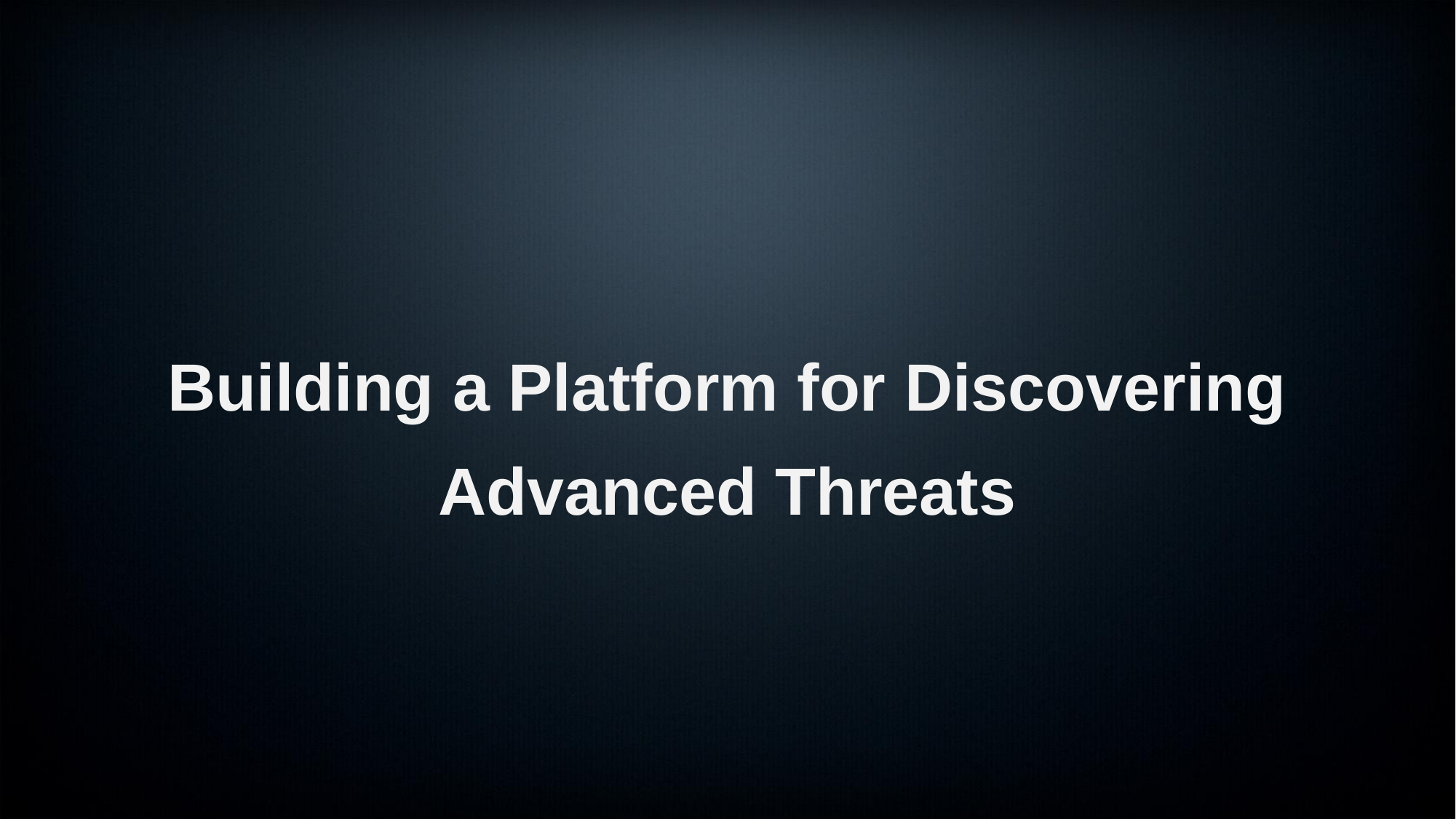

Building a Platform for Discovering
Advanced Threats